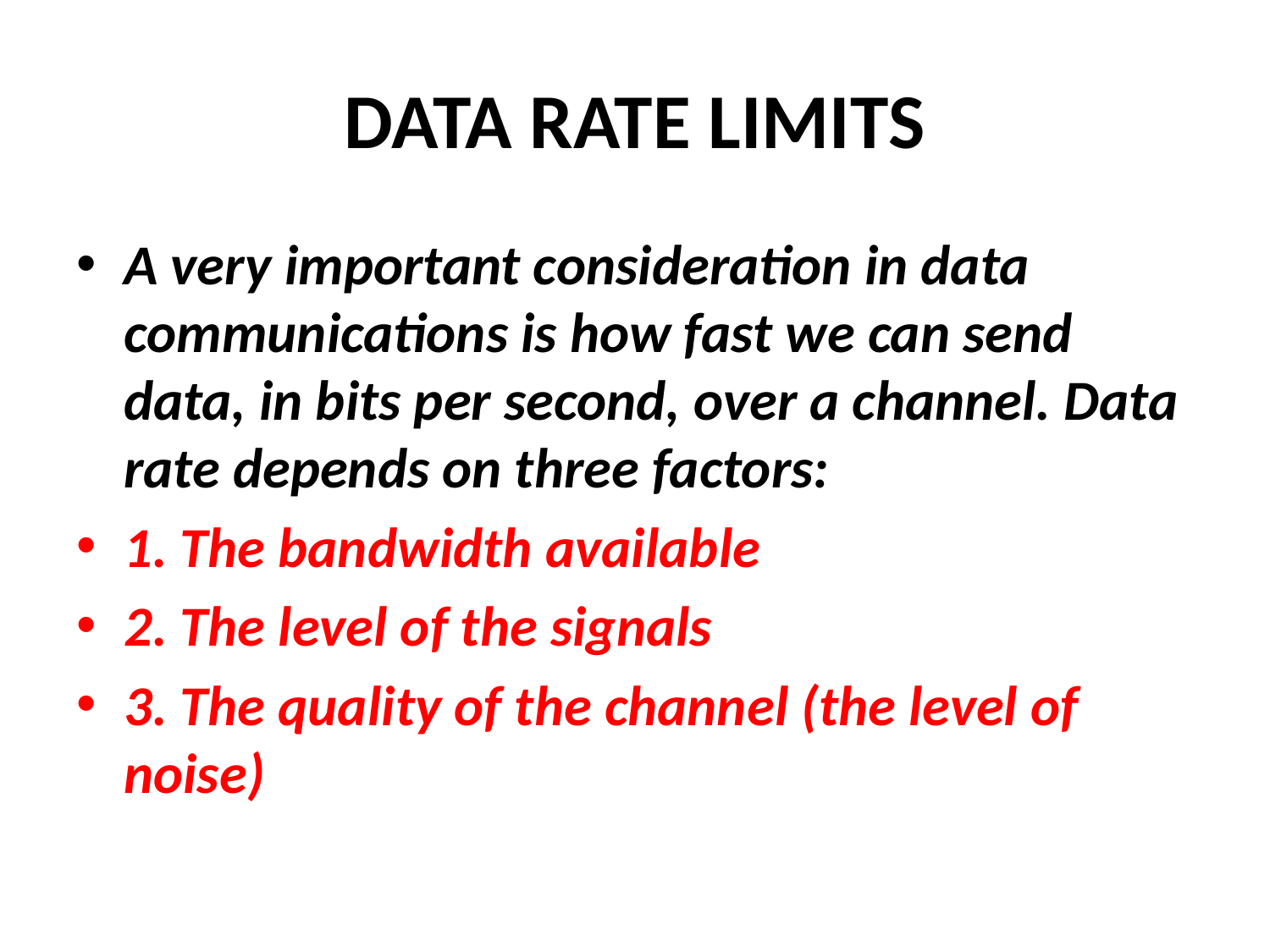

# DATA RATE LIMITS
A very important consideration in data communications is how fast we can send data, in bits per second, over a channel. Data rate depends on three factors:
1. The bandwidth available
2. The level of the signals
3. The quality of the channel (the level of noise)